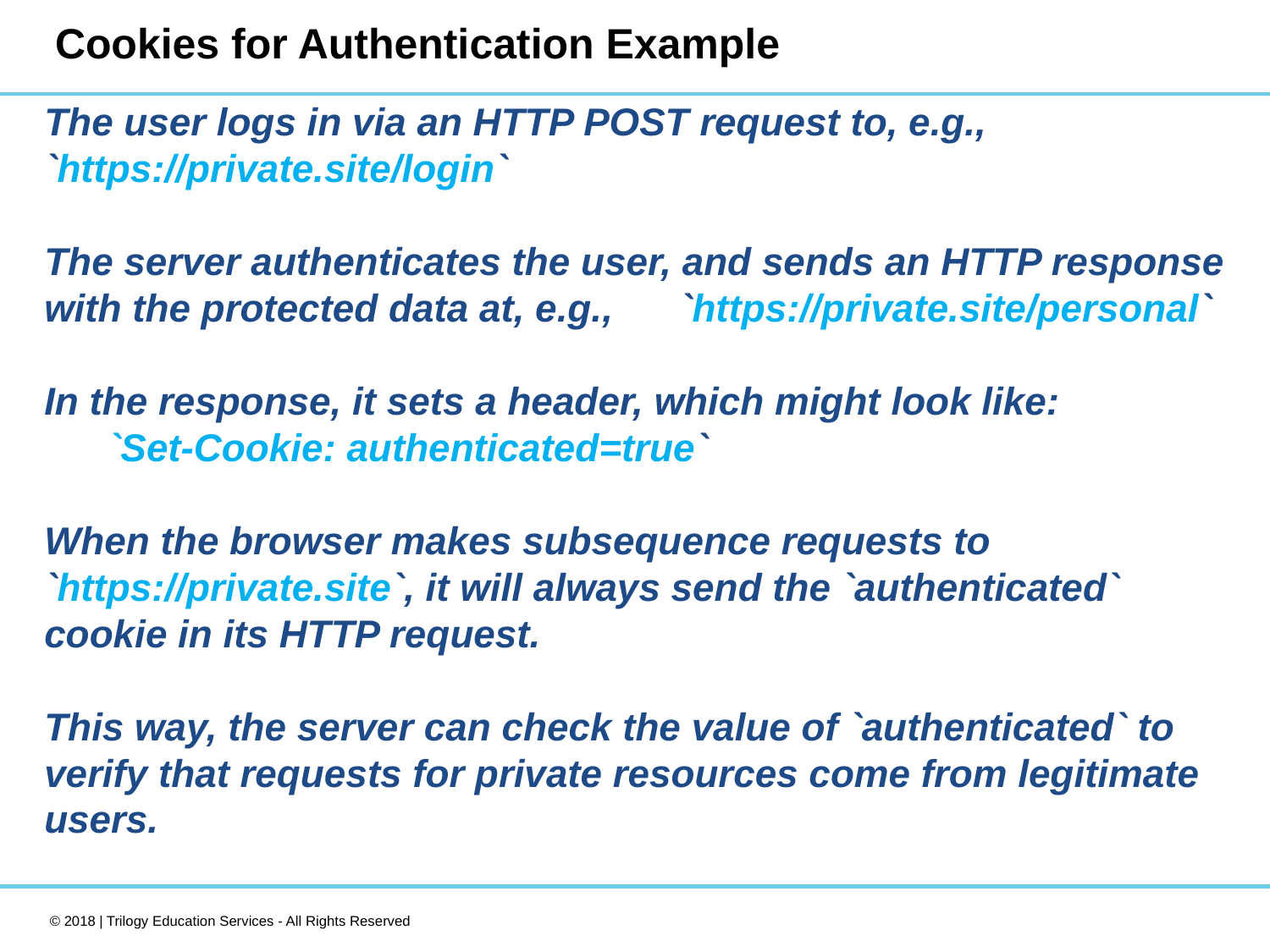

# Cookies for Authentication Example
The user logs in via an HTTP POST request to, e.g., 	`https://private.site/login`

The server authenticates the user, and sends an HTTP response with the protected data at, e.g., 	`https://private.site/personal`

In the response, it sets a header, which might look like:
`Set-Cookie: authenticated=true`

When the browser makes subsequence requests to `https://private.site`, it will always send the `authenticated` cookie in its HTTP request.

This way, the server can check the value of `authenticated` to verify that requests for private resources come from legitimate users.